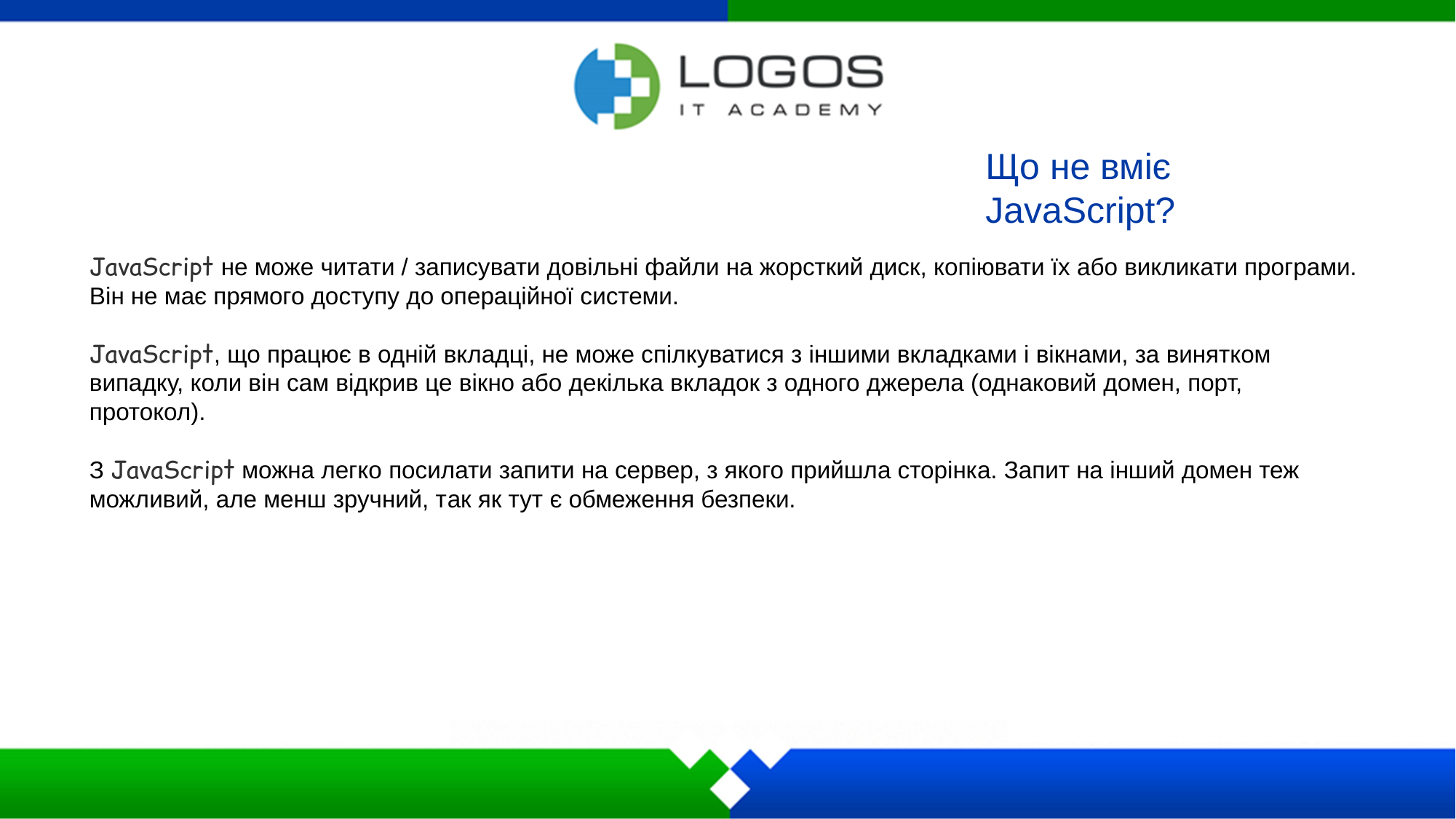

Що не вміє JavaScript?
JavaScript не може читати / записувати довільні файли на жорсткий диск, копіювати їх або викликати програми. Він не має прямого доступу до операційної системи.

JavaScript, що працює в одній вкладці, не може спілкуватися з іншими вкладками і вікнами, за винятком випадку, коли він сам відкрив це вікно або декілька вкладок з одного джерела (однаковий домен, порт, протокол).

З JavaScript можна легко посилати запити на сервер, з якого прийшла сторінка. Запит на інший домен теж можливий, але менш зручний, так як тут є обмеження безпеки.